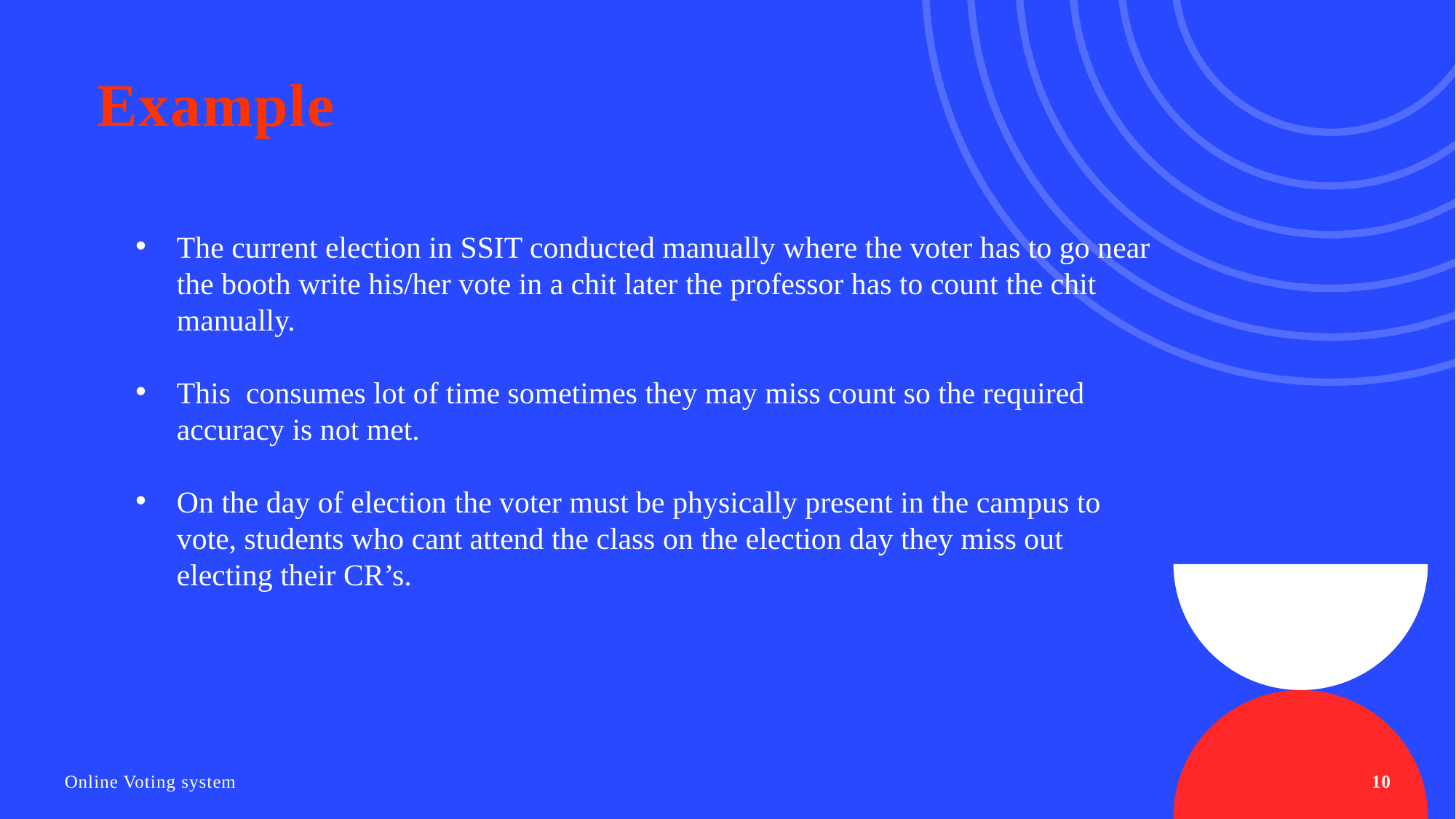

# Example
The current election in SSIT conducted manually where the voter has to go near the booth write his/her vote in a chit later the professor has to count the chit manually.

This  consumes lot of time sometimes they may miss count so the required accuracy is not met.

On the day of election the voter must be physically present in the campus to vote, students who cant attend the class on the election day they miss out electing their CR’s.
Online Voting system
10